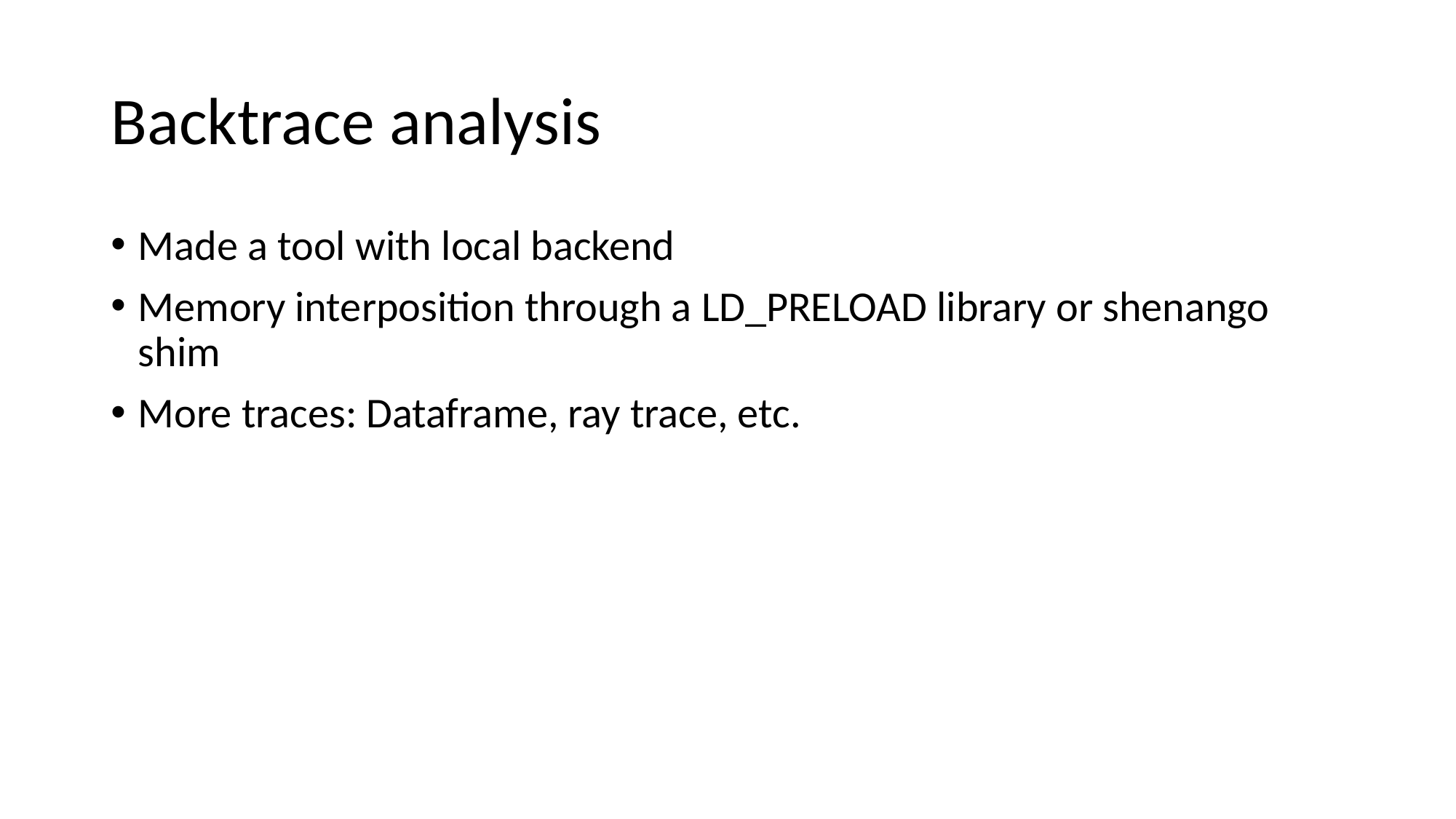

# Backtrace analysis
Made a tool with local backend
Memory interposition through a LD_PRELOAD library or shenango shim
More traces: Dataframe, ray trace, etc.